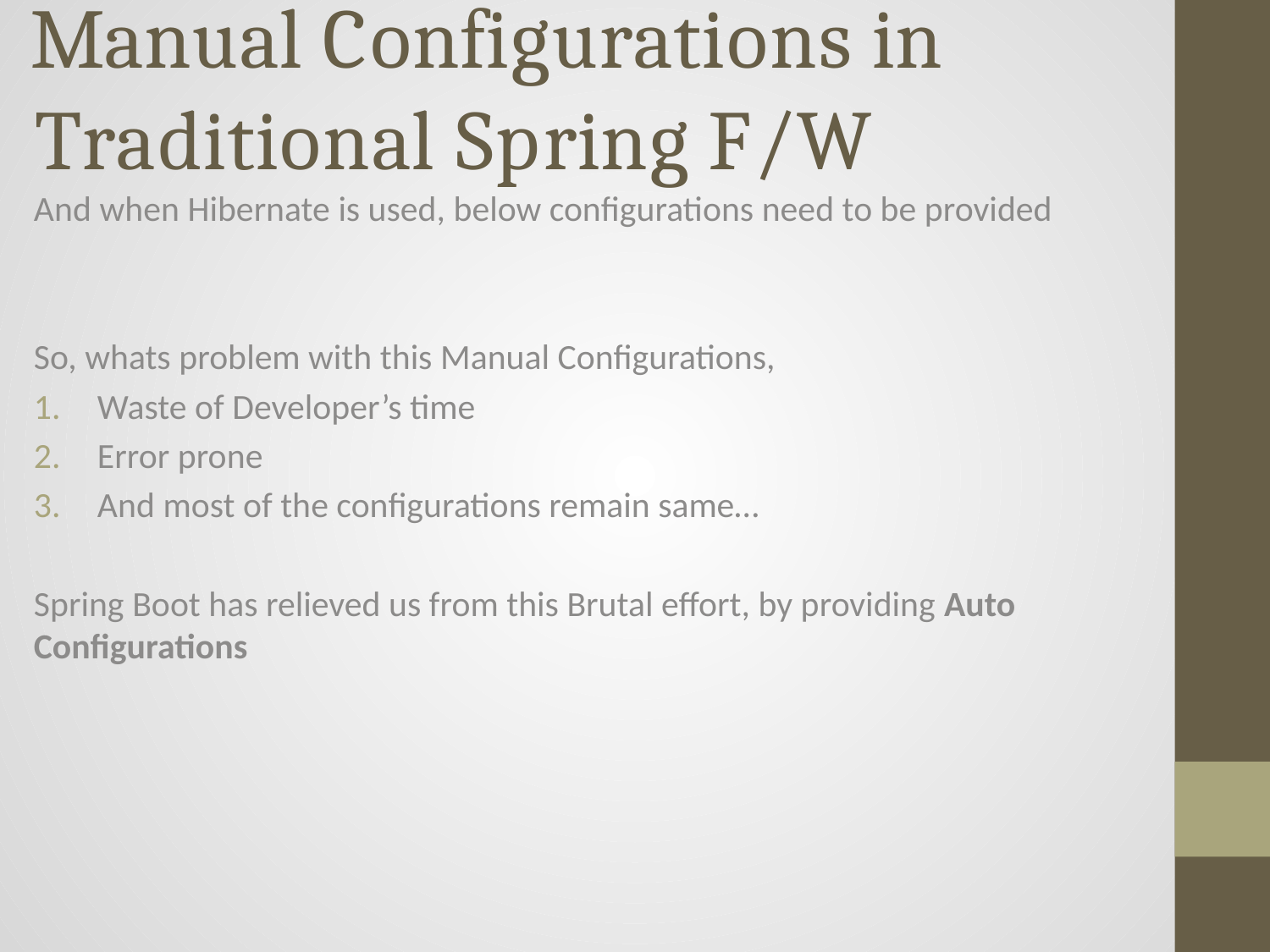

# Manual Configurations in Traditional Spring F/W
And when Hibernate is used, below configurations need to be provided

So, whats problem with this Manual Configurations,
Waste of Developer’s time
Error prone
And most of the configurations remain same…

Spring Boot has relieved us from this Brutal effort, by providing Auto Configurations